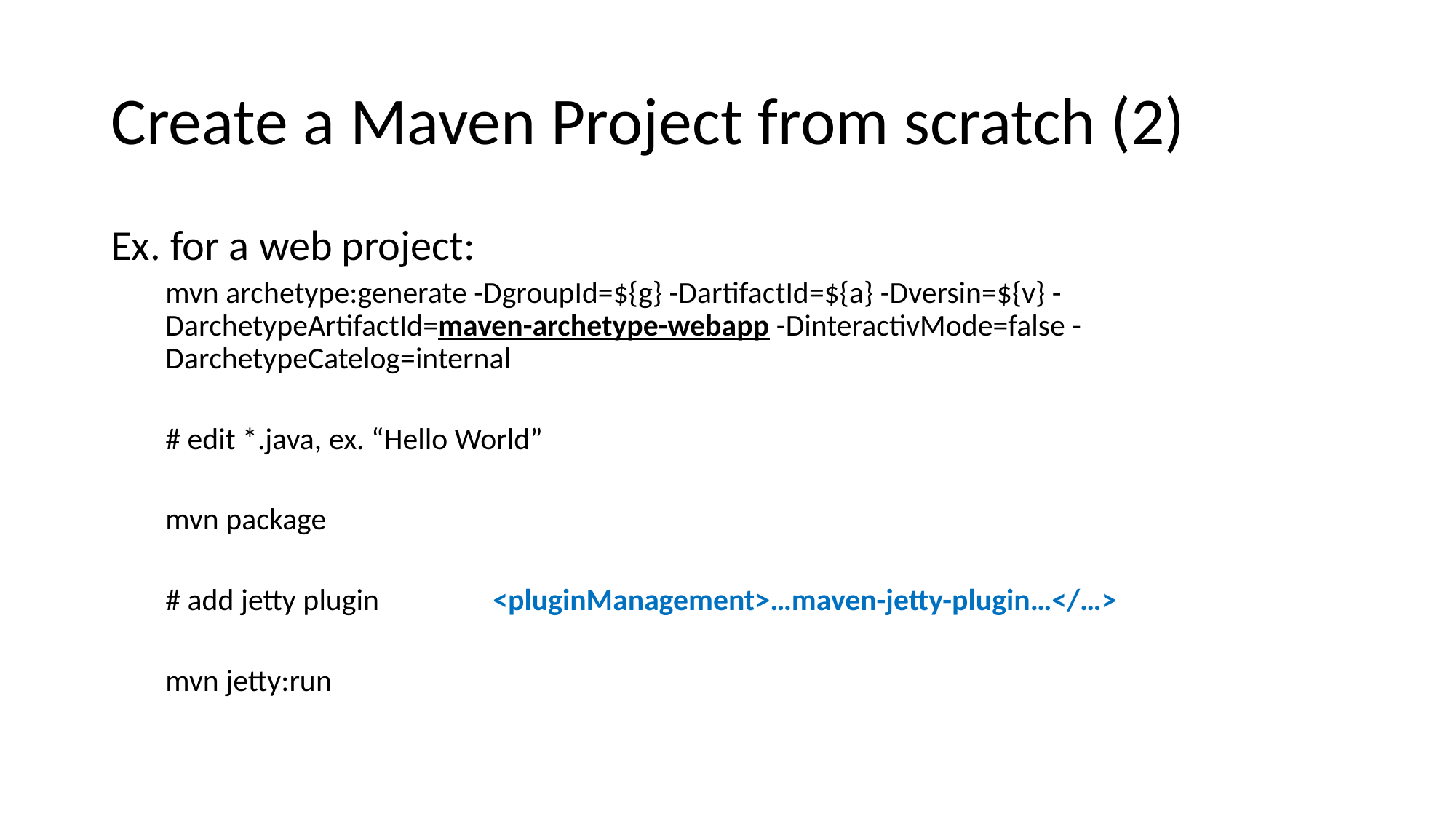

# Create a Maven Project from scratch (2)
Ex. for a web project:
mvn archetype:generate -DgroupId=${g} -DartifactId=${a} -Dversin=${v} -DarchetypeArtifactId=maven-archetype-webapp -DinteractivMode=false -DarchetypeCatelog=internal

# edit *.java, ex. “Hello World”

mvn package

# add jetty plugin 	<pluginManagement>…maven-jetty-plugin…</…>

mvn jetty:run